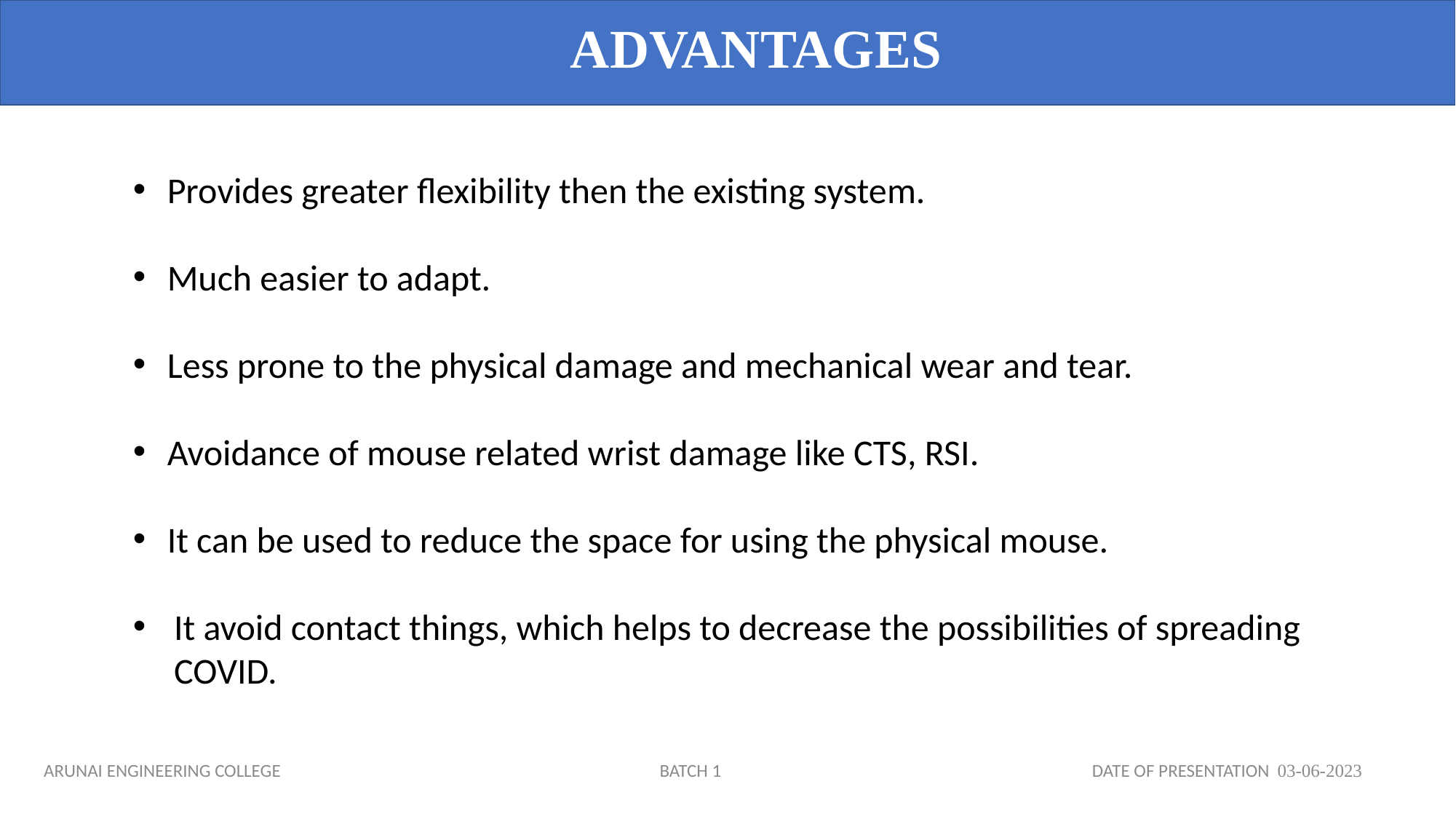

ADVANTAGES
Provides greater flexibility then the existing system.

Much easier to adapt.

Less prone to the physical damage and mechanical wear and tear.

Avoidance of mouse related wrist damage like CTS, RSI.

It can be used to reduce the space for using the physical mouse.

It avoid contact things, which helps to decrease the possibilities of spreading COVID.

 ARUNAI ENGINEERING COLLEGE                                                                                           BATCH 1                                                                                         DATE OF PRESENTATION 03-06-2023